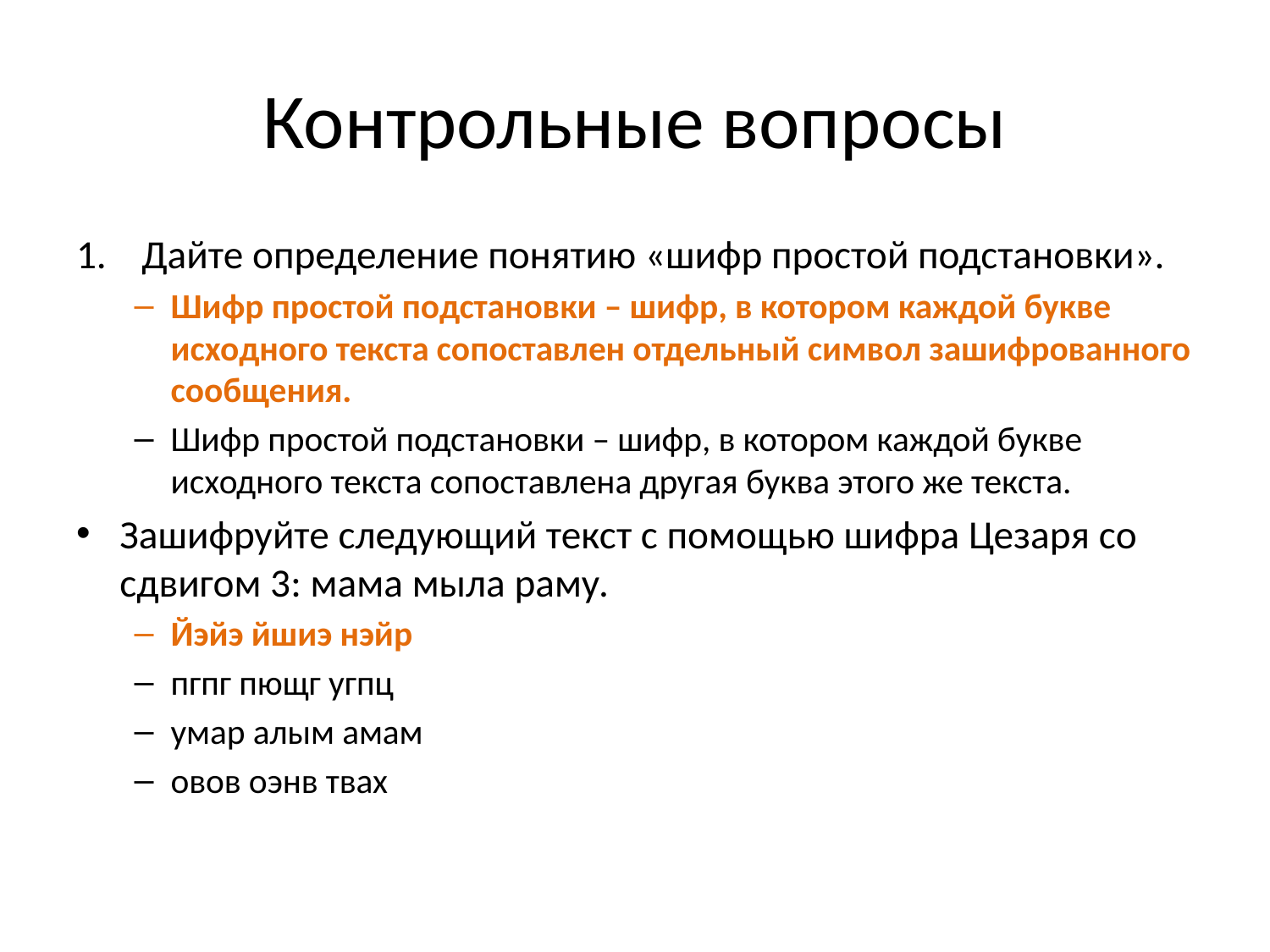

# Контрольные вопросы
Дайте определение понятию «шифр простой подстановки».
Шифр простой подстановки – шифр, в котором каждой букве исходного текста сопоставлен отдельный символ зашифрованного сообщения.
Шифр простой подстановки – шифр, в котором каждой букве исходного текста сопоставлена другая буква этого же текста.
Зашифруйте следующий текст с помощью шифра Цезаря со сдвигом 3: мама мыла раму.
Йэйэ йшиэ нэйр
пгпг пющг угпц
умар алым амам
овов оэнв твах